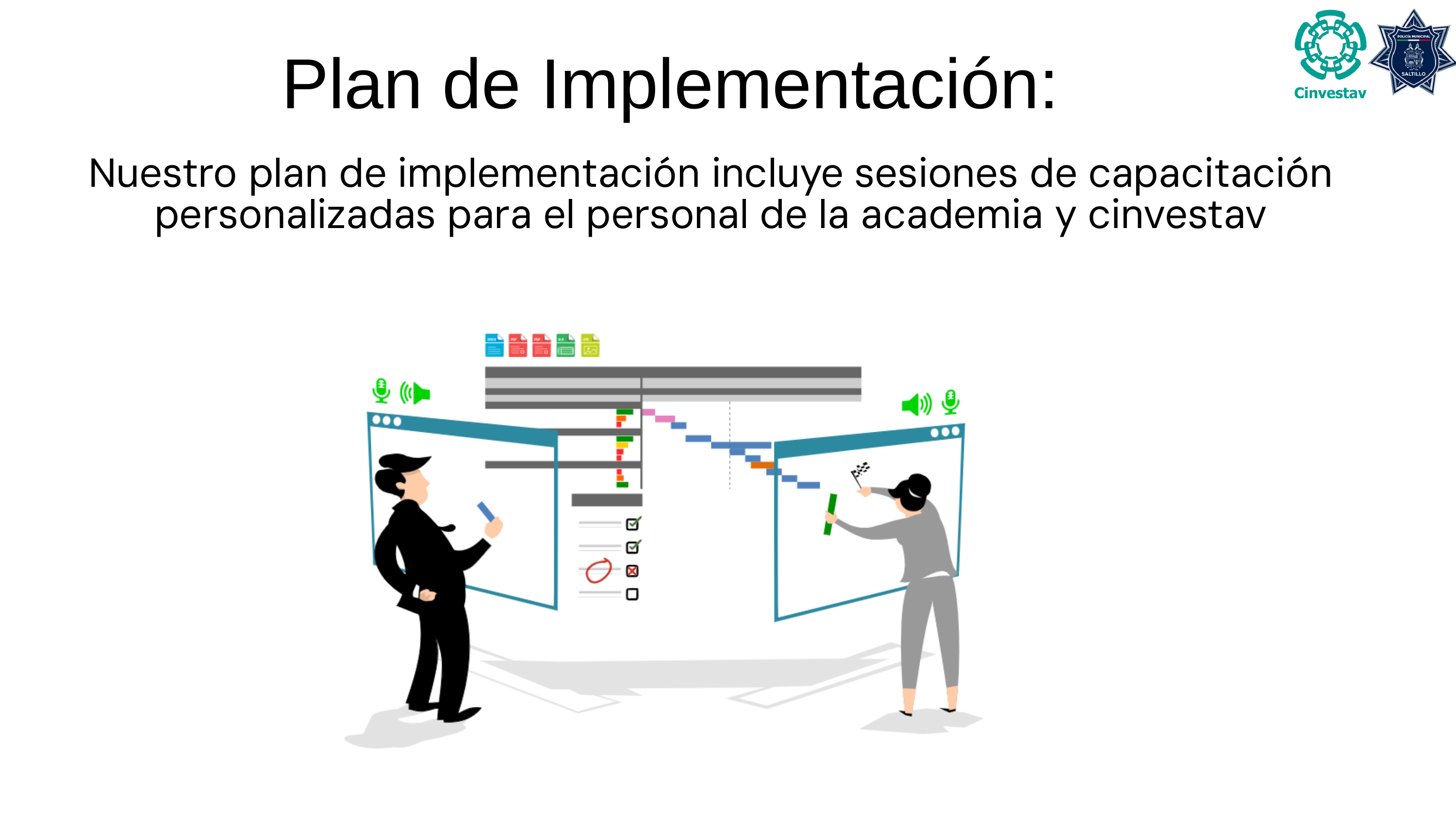

Plan de Implementación:
Nuestro plan de implementación incluye sesiones de capacitación personalizadas para el personal de la academia y cinvestav